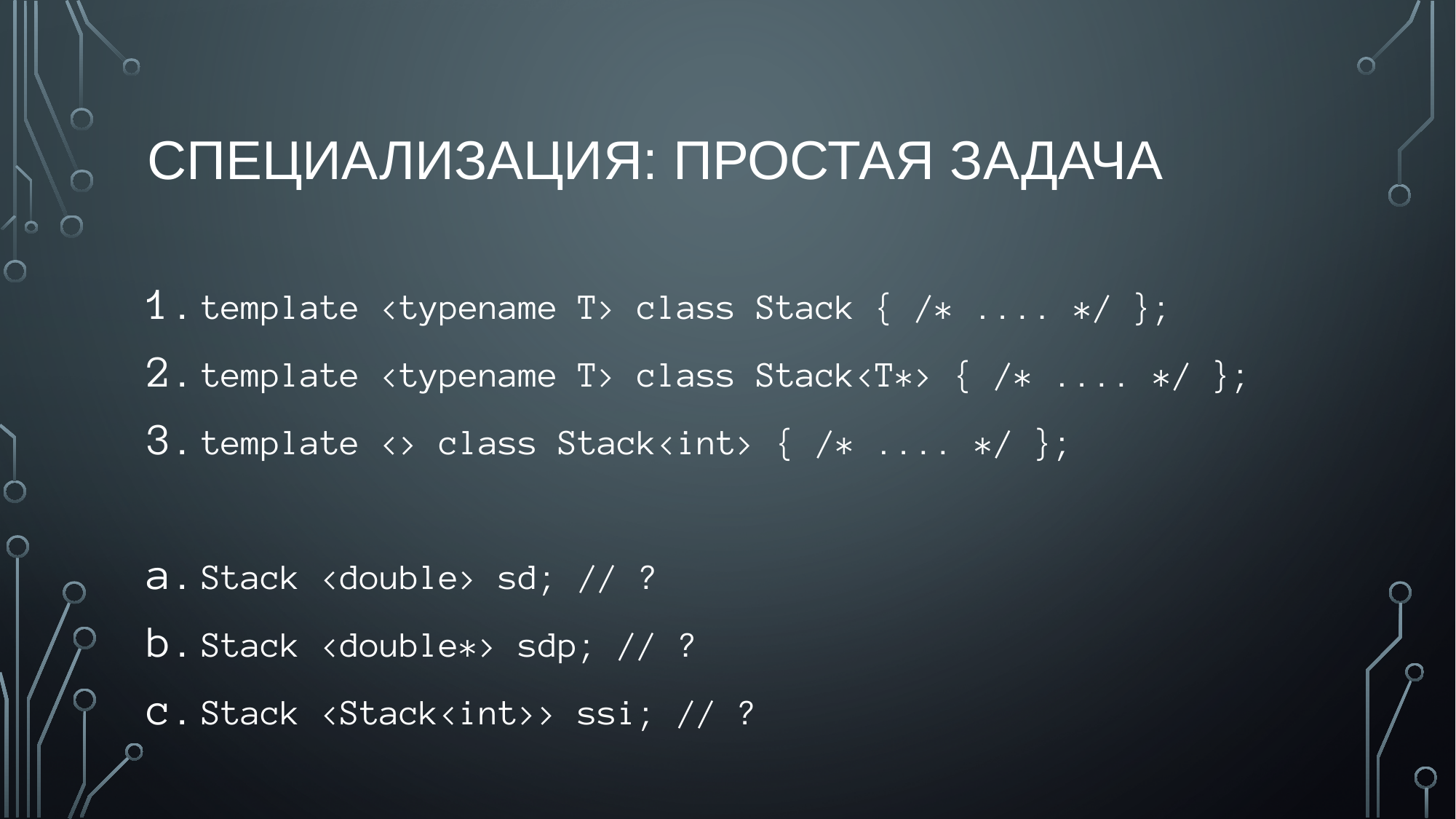

# специализация: простая задача
template <typename T> class Stack { /* .... */ };
template <typename T> class Stack<T*> { /* .... */ };
template <> class Stack<int> { /* .... */ };

Stack <double> sd; // ?
Stack <double*> sdp; // ?
Stack <Stack<int>> ssi; // ?